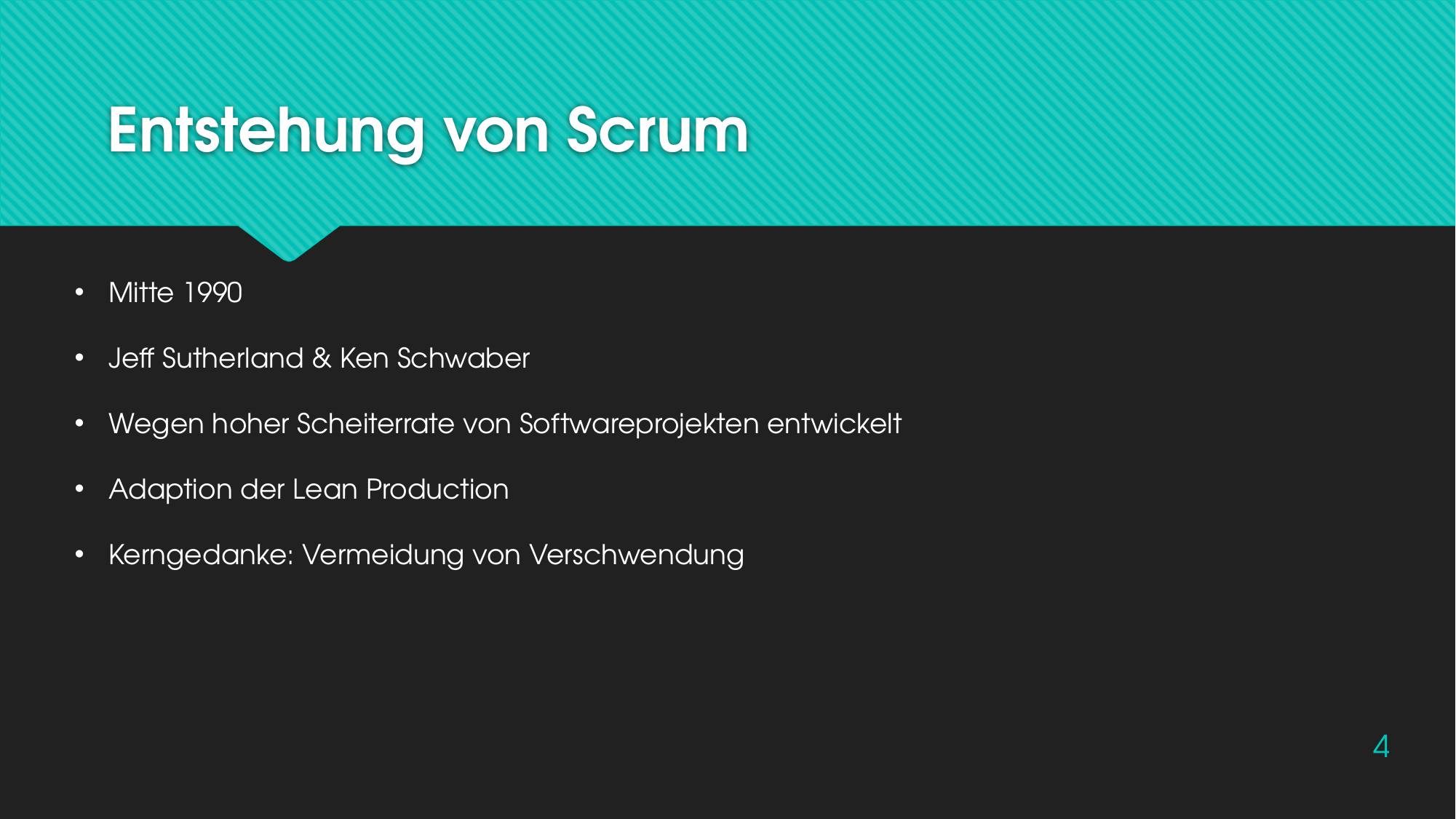

# Entstehung von Scrum
Mitte 1990

Jeff Sutherland & Ken Schwaber

Wegen hoher Scheiterrate von Softwareprojekten entwickelt

Adaption der Lean Production

Kerngedanke: Vermeidung von Verschwendung
4